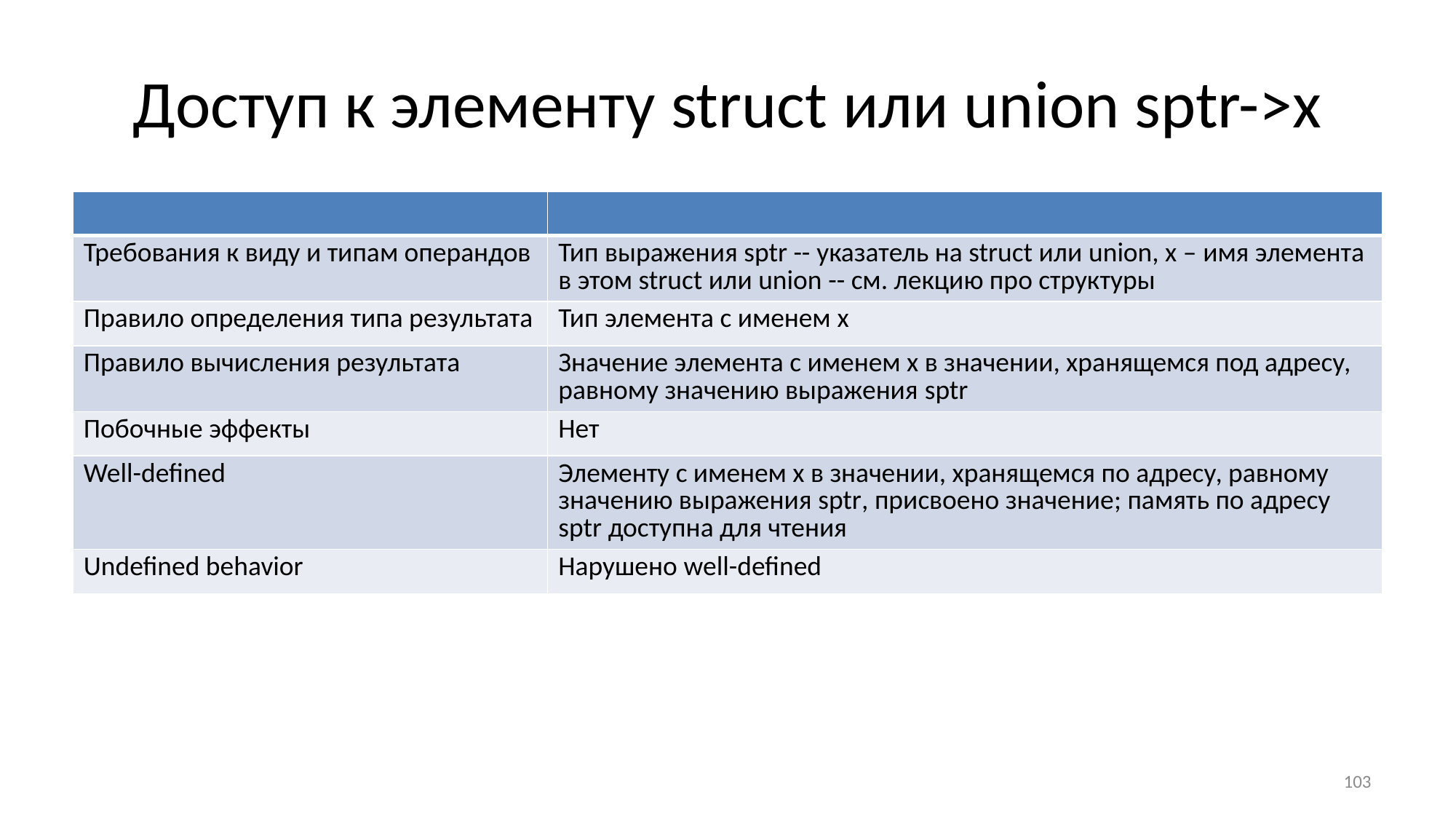

# Доступ к элементу struct или union sptr->x

|  |  |
| --- | --- |
| Требования к виду и типам операндов | Тип выражения sptr -- указатель на struct или union, x – имя элемента в этом struct или union -- см. лекцию про структуры |
| Правило определения типа результата | Тип элемента с именем x |
| Правило вычисления результата | Значение элемента с именем х в значении, хранящемся под адресу, равному значению выражения sptr |
| Побочные эффекты | Нет |
| Well-defined | Элементу с именем х в значении, хранящемся по адресу, равному значению выражения sptr, присвоено значение; память по адресу sptr доступна для чтения |
| Undefined behavior | Нарушено well-defined |
103